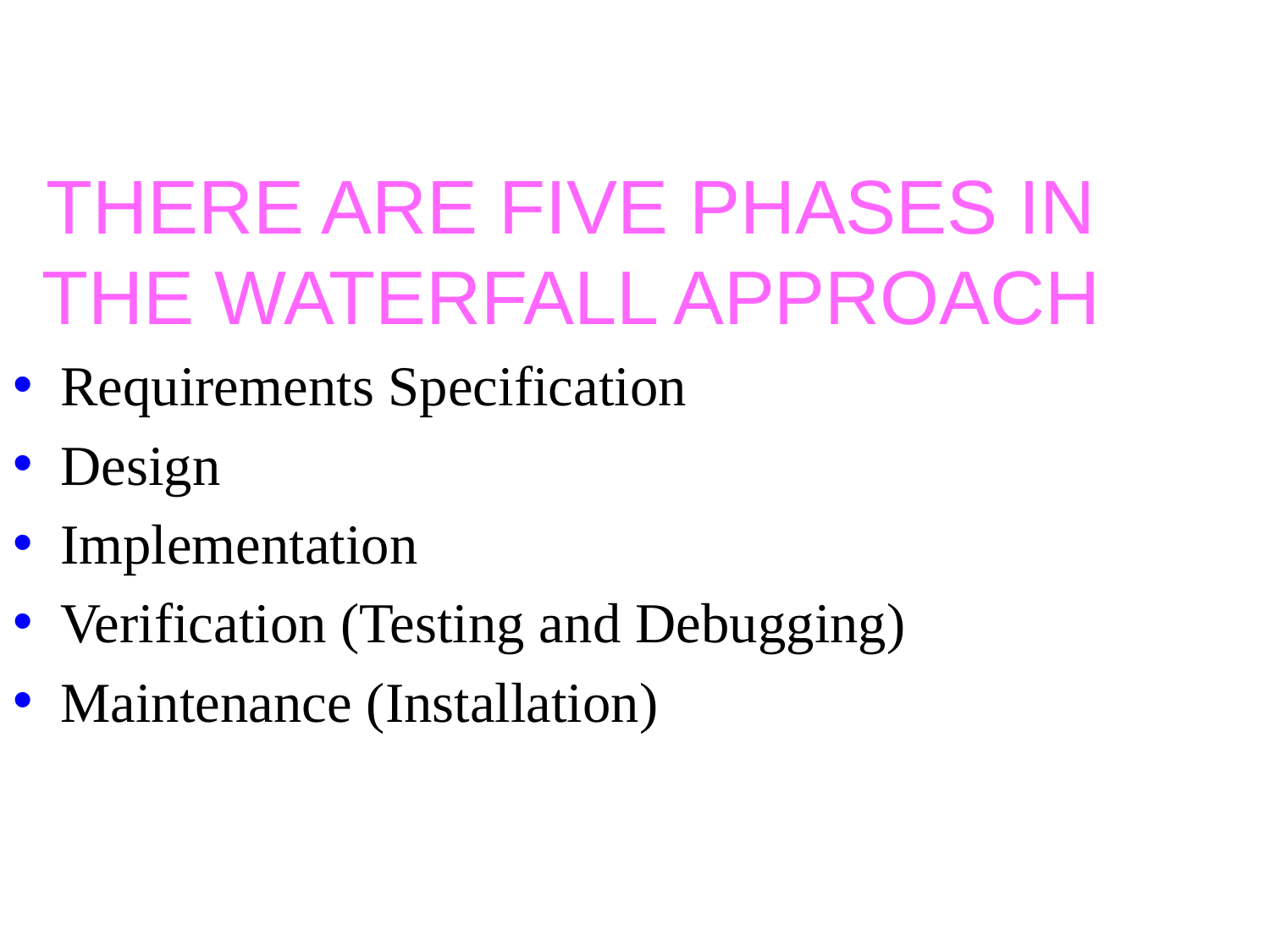

THERE ARE FIVE PHASES IN THE WATERFALL APPROACH

Requirements Specification
Design
Implementation
Verification (Testing and Debugging)
Maintenance (Installation)